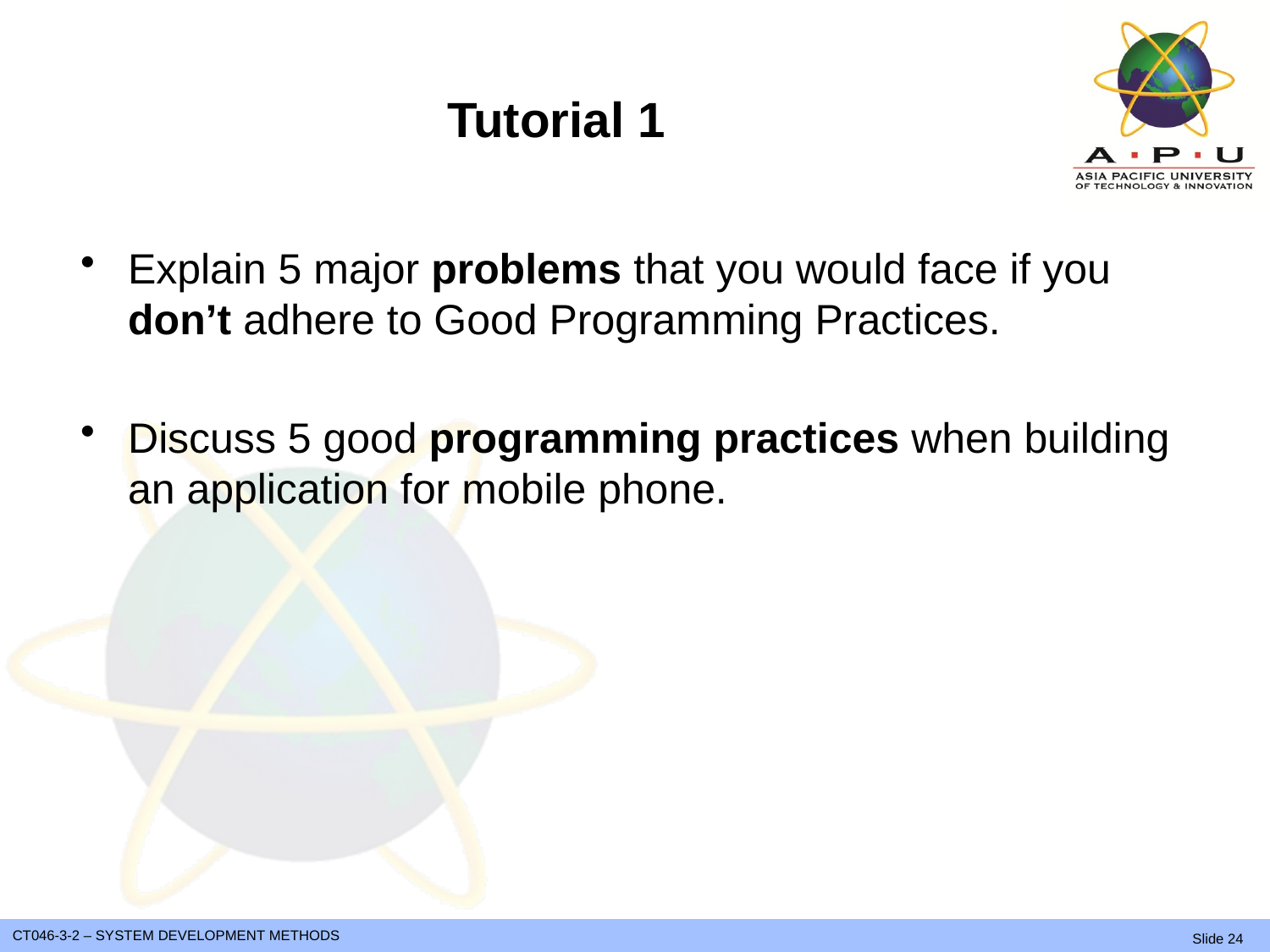

# Tutorial 1
Explain 5 major problems that you would face if you don’t adhere to Good Programming Practices.

Discuss 5 good programming practices when building an application for mobile phone.